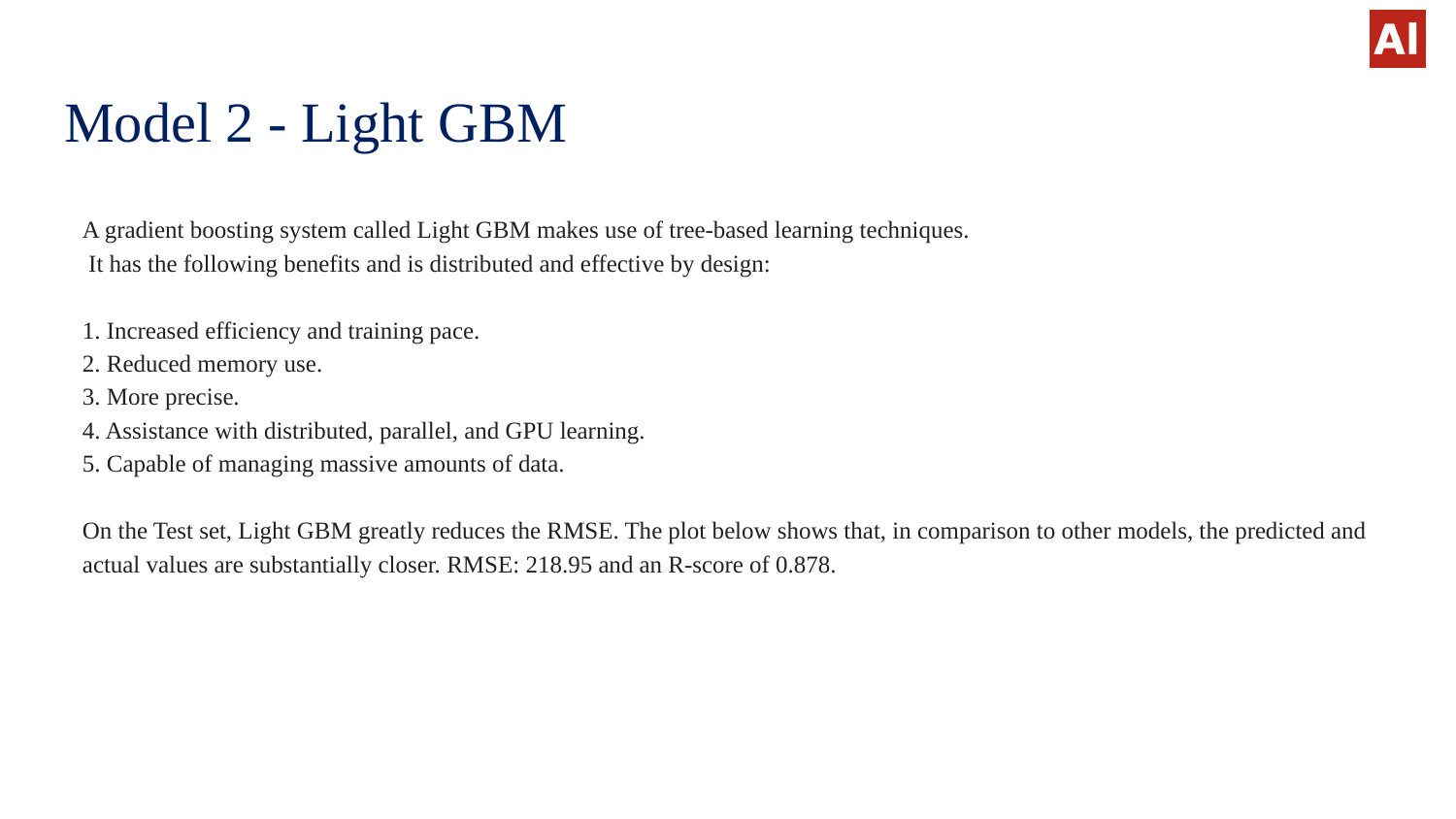

# Model 2 - Light GBM
A gradient boosting system called Light GBM makes use of tree-based learning techniques.
 It has the following benefits and is distributed and effective by design:

1. Increased efficiency and training pace.
2. Reduced memory use.
3. More precise.
4. Assistance with distributed, parallel, and GPU learning.
5. Capable of managing massive amounts of data.

On the Test set, Light GBM greatly reduces the RMSE. The plot below shows that, in comparison to other models, the predicted and actual values are substantially closer. RMSE: 218.95 and an R-score of 0.878.